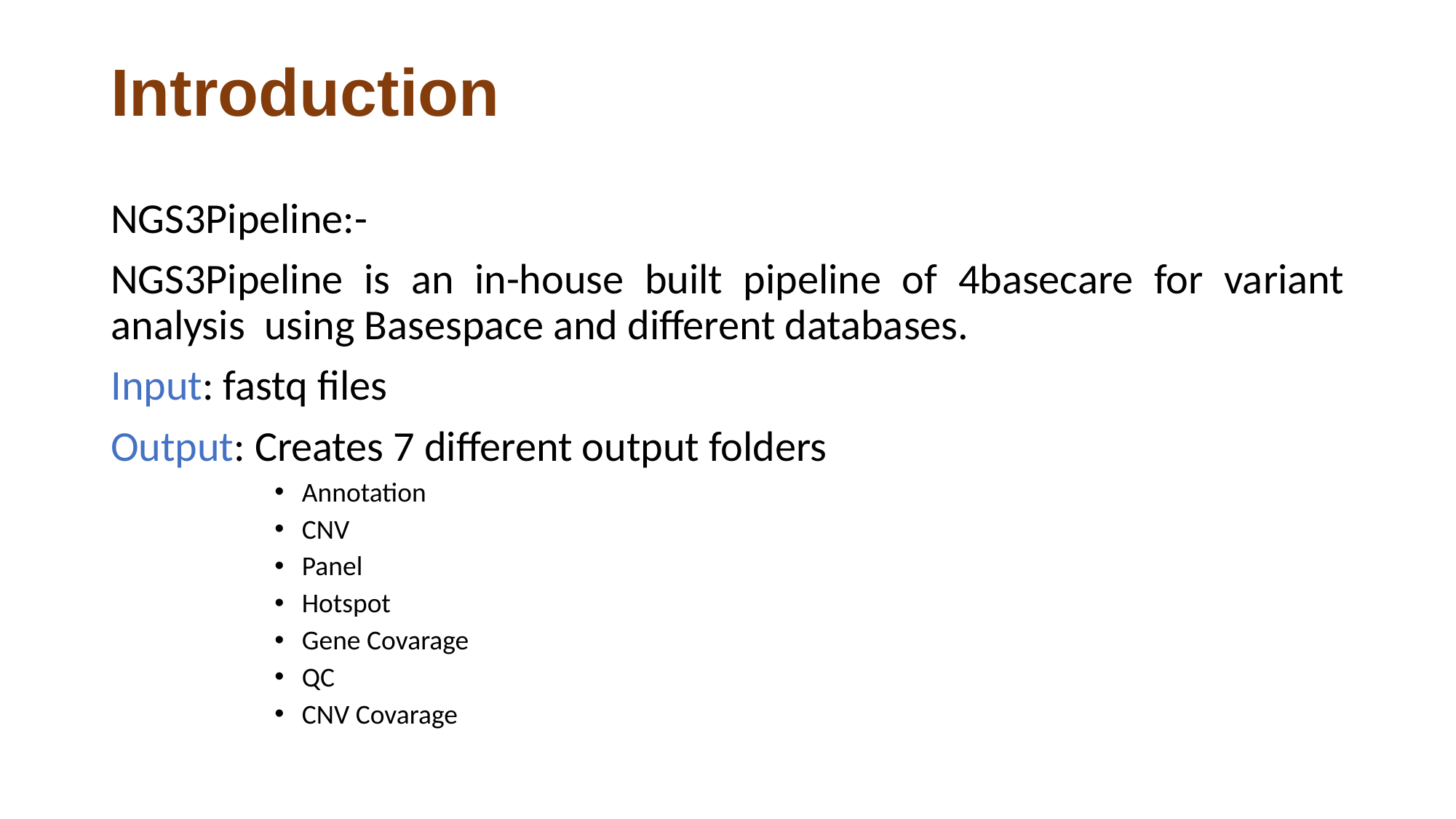

# Introduction
NGS3Pipeline:-
NGS3Pipeline is an in-house built pipeline of 4basecare for variant analysis  using Basespace and different databases.
Input: fastq files
Output: Creates 7 different output folders
Annotation
CNV
Panel
Hotspot
Gene Covarage
QC
CNV Covarage